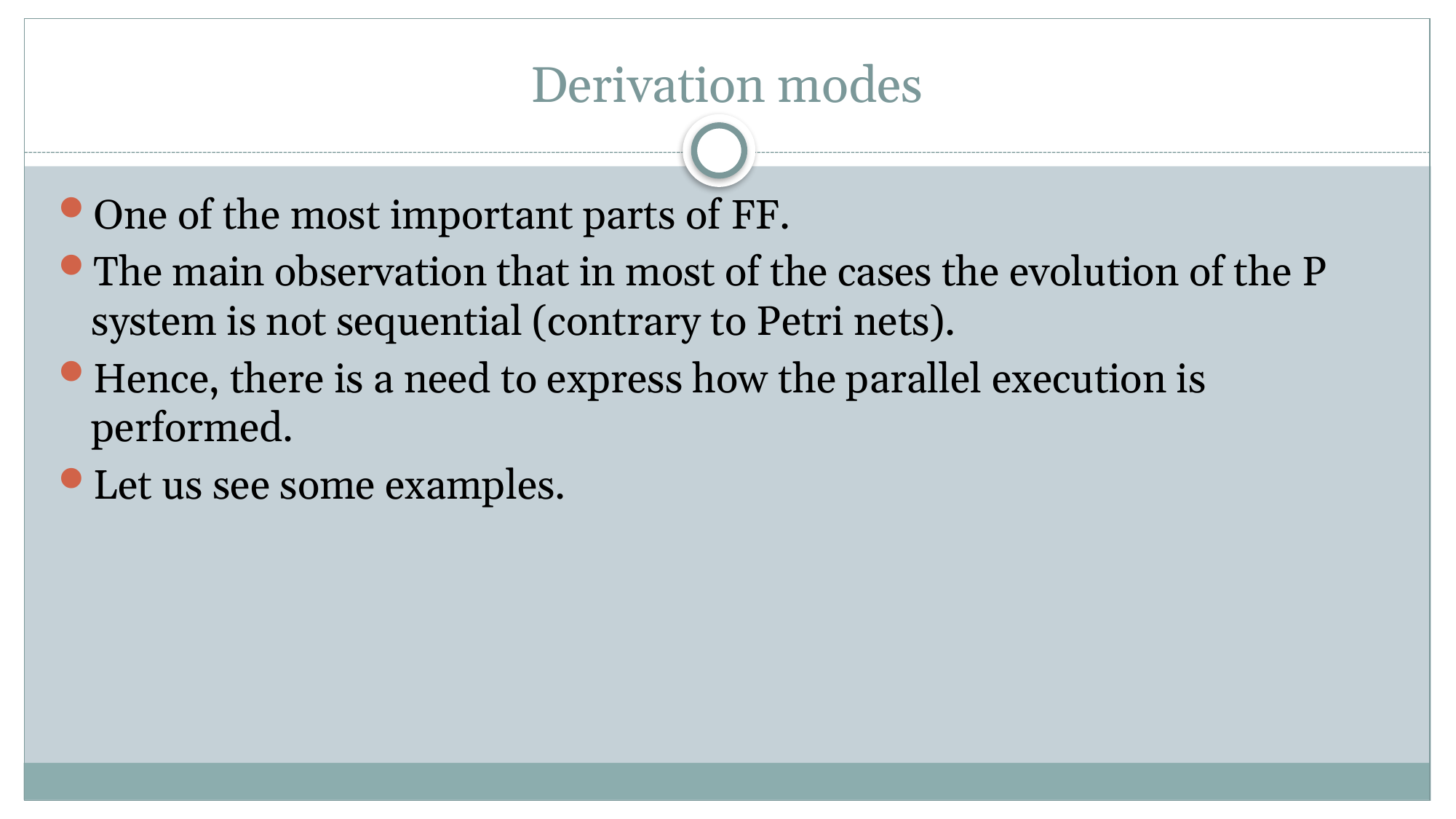

# Derivation modes
One of the most important parts of FF.
The main observation that in most of the cases the evolution of the P system is not sequential (contrary to Petri nets).
Hence, there is a need to express how the parallel execution is performed.
Let us see some examples.